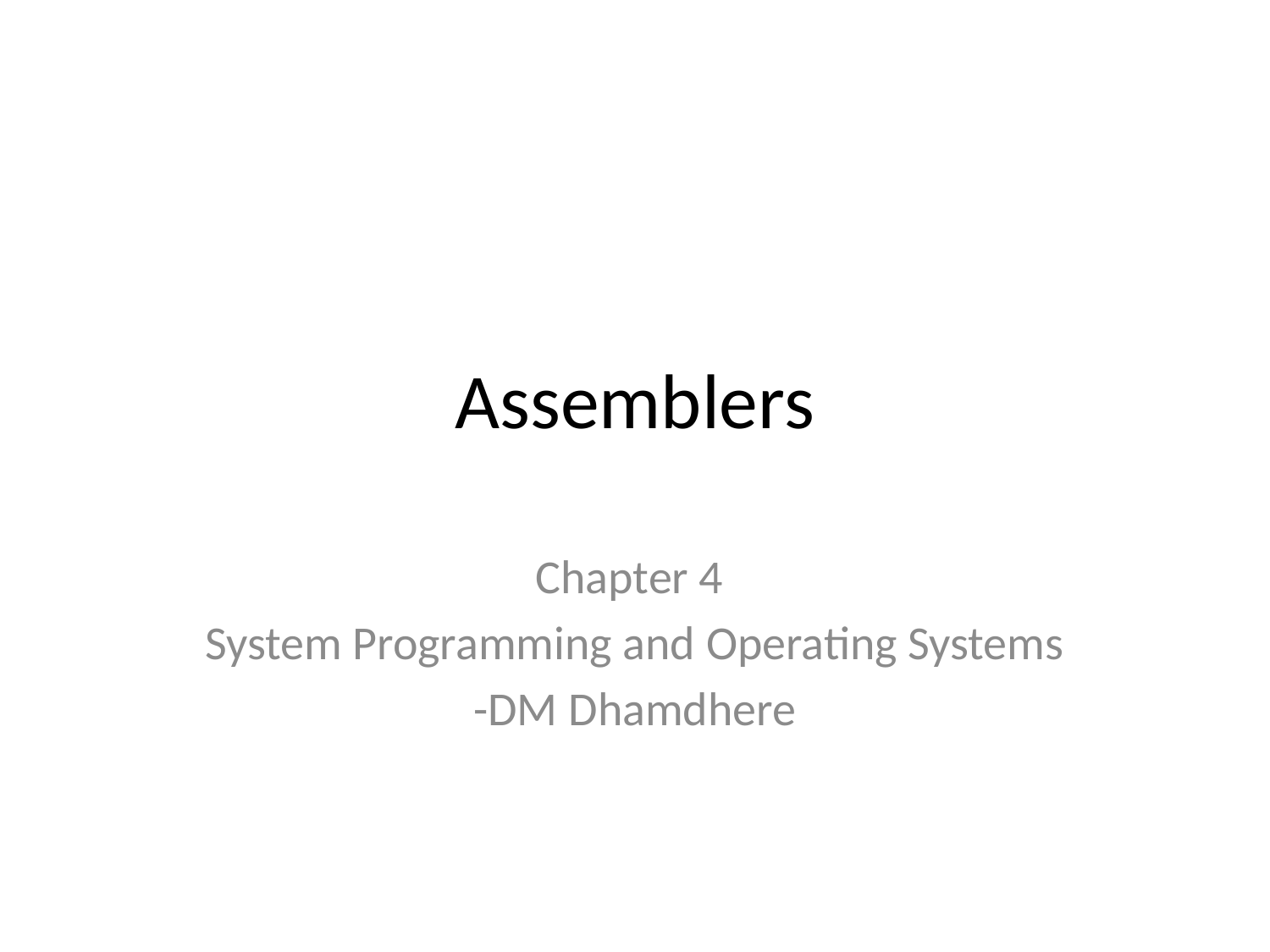

# Assemblers
Chapter 4
System Programming and Operating Systems
-DM Dhamdhere